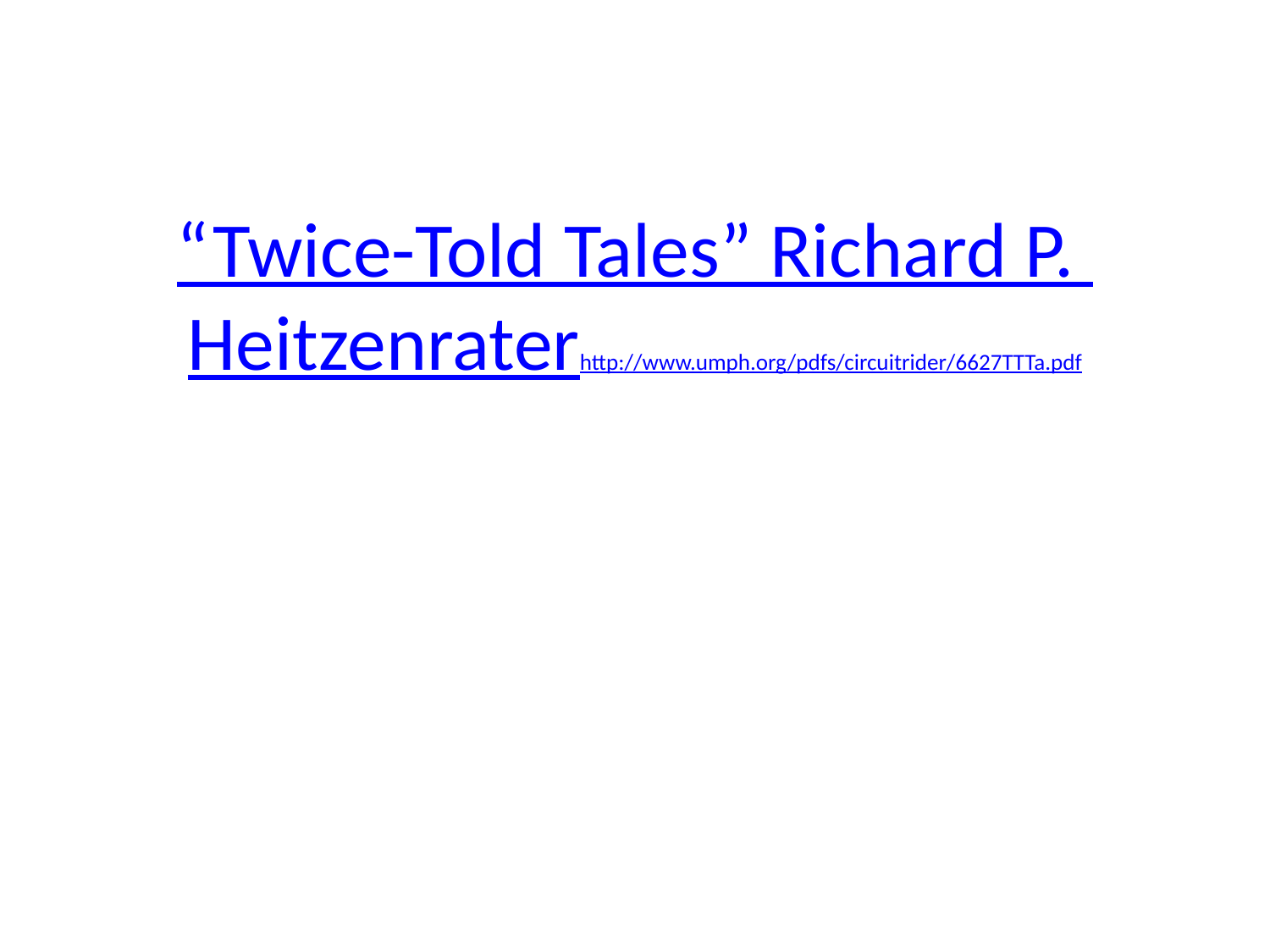

# “Twice-Told Tales” Richard P. Heitzenrater http://www.umph.org/pdfs/circuitrider/6627TTTa.pdf